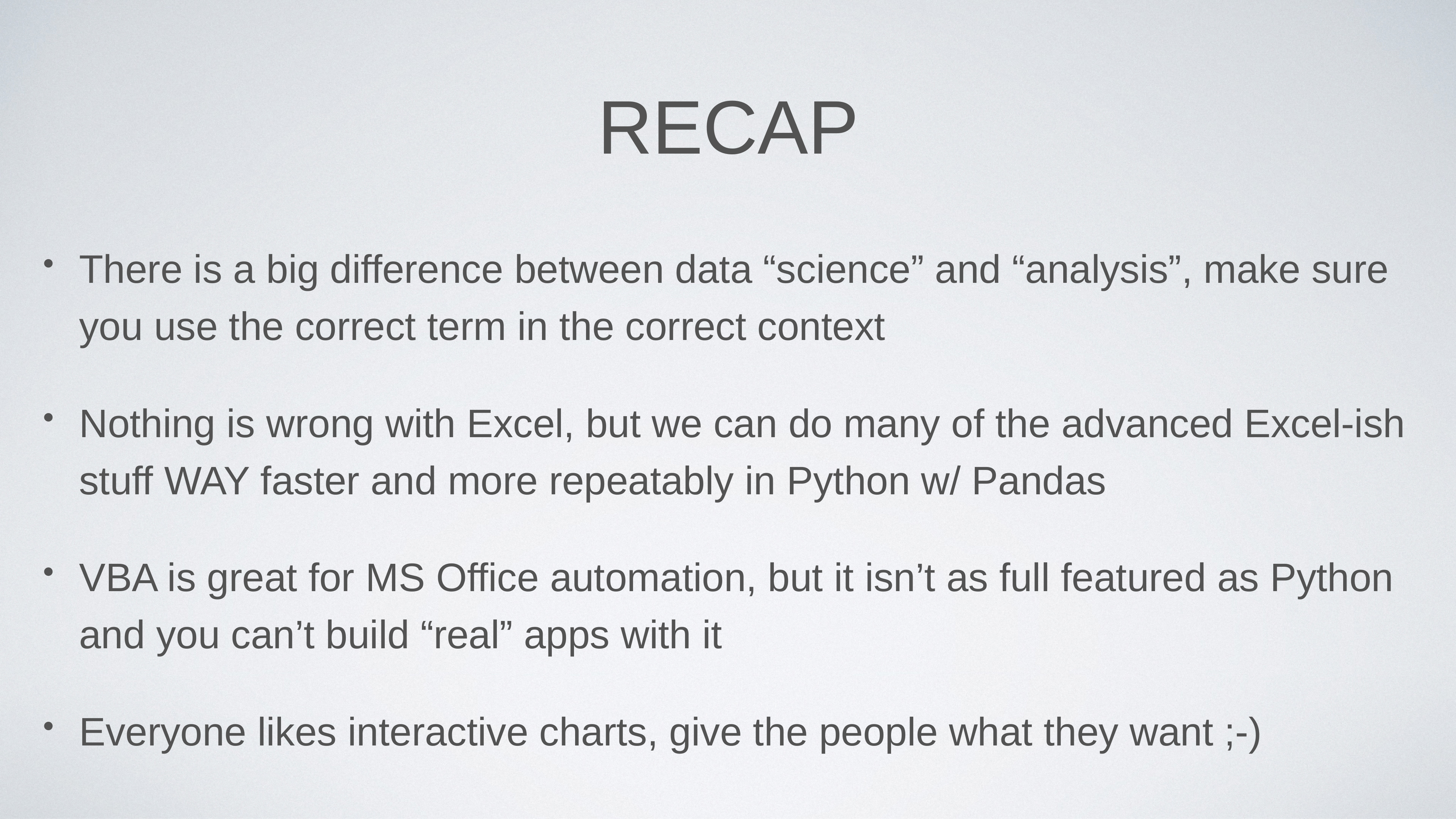

# Recap
There is a big difference between data “science” and “analysis”, make sure you use the correct term in the correct context
Nothing is wrong with Excel, but we can do many of the advanced Excel-ish stuff WAY faster and more repeatably in Python w/ Pandas
VBA is great for MS Office automation, but it isn’t as full featured as Python and you can’t build “real” apps with it
Everyone likes interactive charts, give the people what they want ;-)